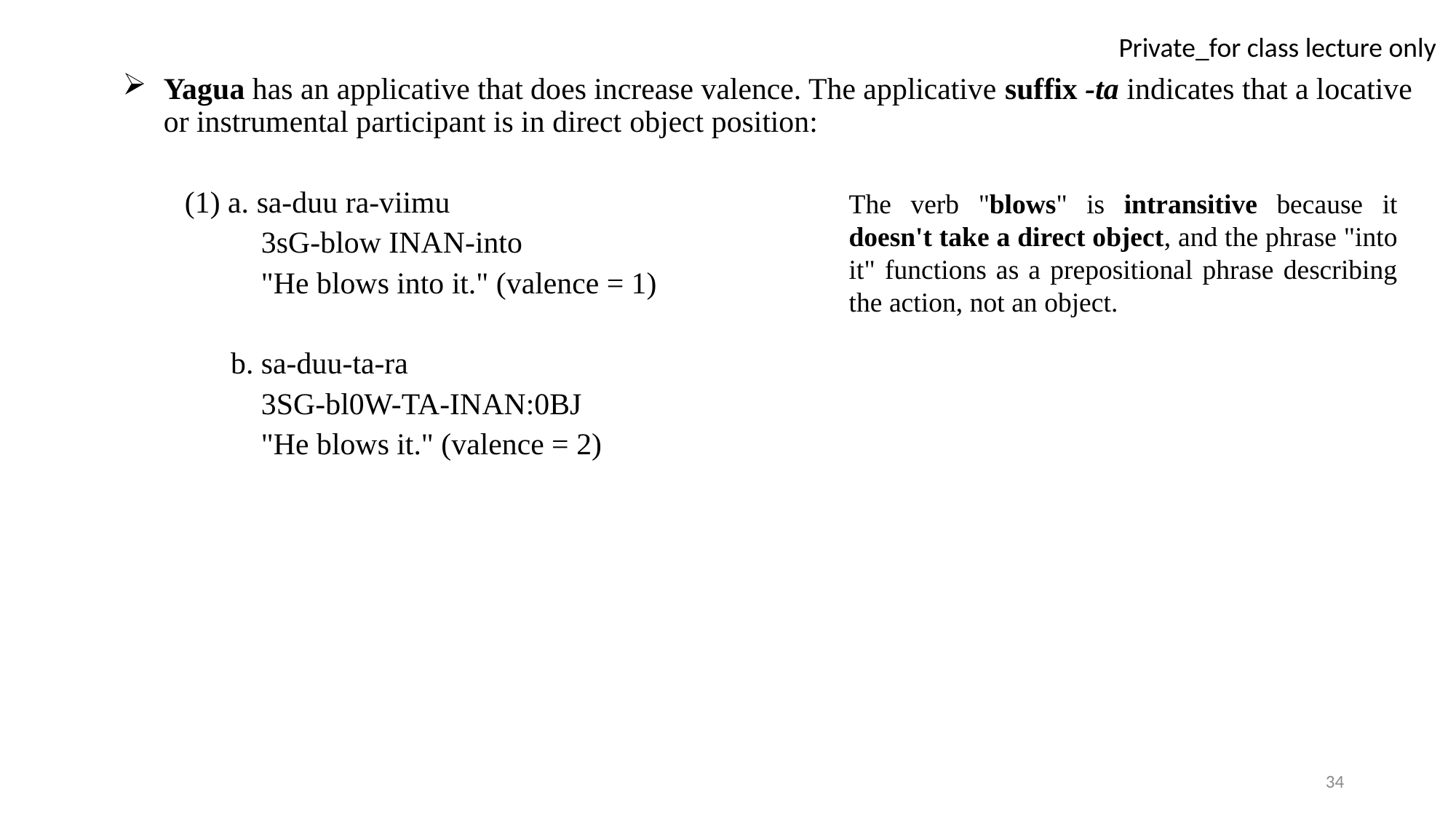

Yagua has an applicative that does increase valence. The applicative suffix -ta indicates that a locative or instrumental participant is in direct object position:

 (1) a. sa-duu ra-viimu
           3sG-blow INAN-into
           "He blows into it." (valence = 1)

       b. sa-duu-ta-ra
           3SG-bl0W-TA-INAN:0BJ
           "He blows it." (valence = 2)

The verb "blows" is intransitive because it doesn't take a direct object, and the phrase "into it" functions as a prepositional phrase describing the action, not an object.
34